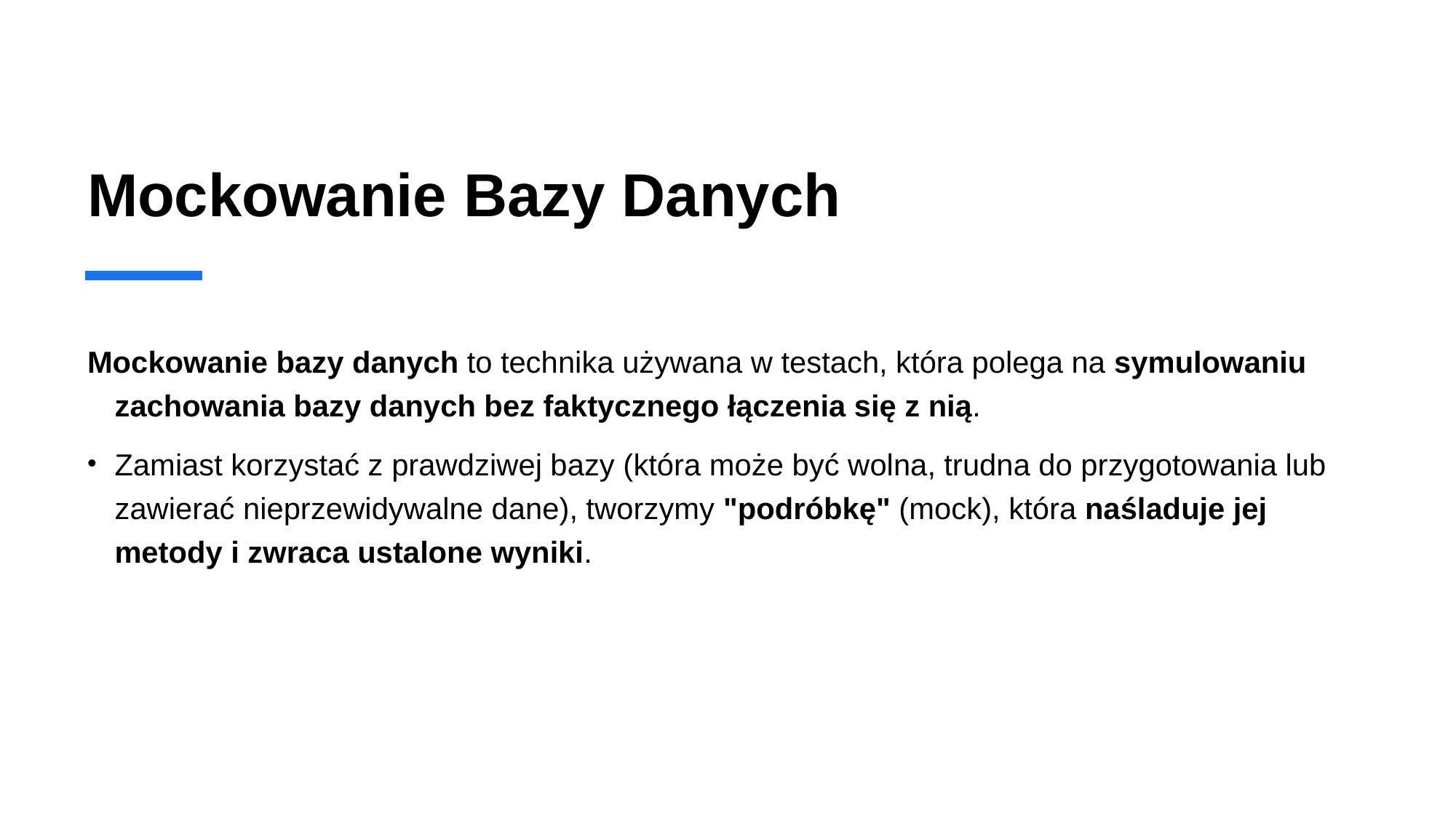

# Mockowanie Bazy Danych
Mockowanie bazy danych to technika używana w testach, która polega na symulowaniu zachowania bazy danych bez faktycznego łączenia się z nią.
Zamiast korzystać z prawdziwej bazy (która może być wolna, trudna do przygotowania lub zawierać nieprzewidywalne dane), tworzymy "podróbkę" (mock), która naśladuje jej metody i zwraca ustalone wyniki.